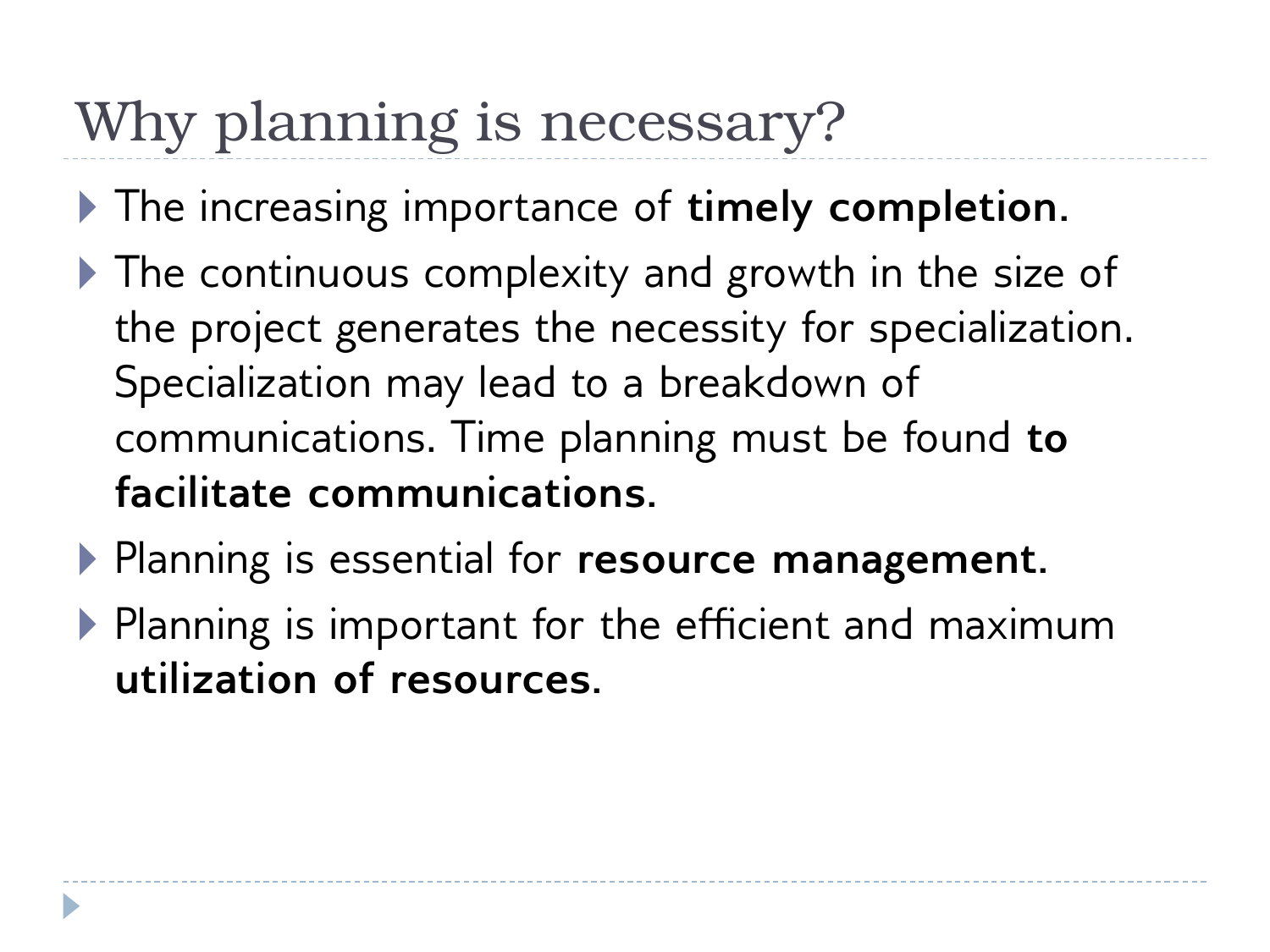

# Why planning is necessary?
The increasing importance of timely completion.
The continuous complexity and growth in the size of the project generates the necessity for specialization. Specialization may lead to a breakdown of communications. Time planning must be found to facilitate communications.
Planning is essential for resource management.
Planning is important for the efficient and maximum utilization of resources.